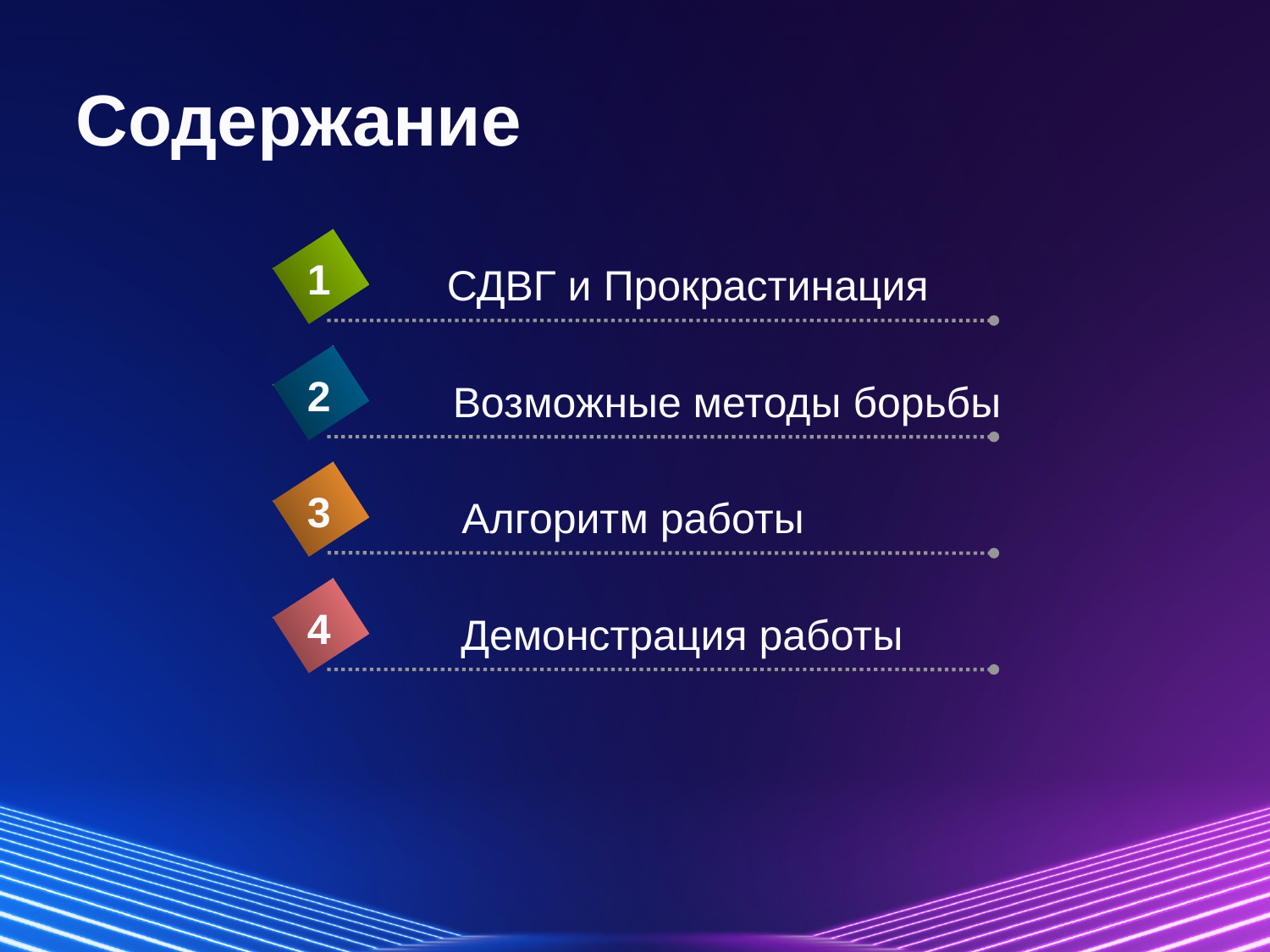

# Содержание

1
СДВГ и Прокрастинация

2
Возможные методы борьбы

3
Алгоритм работы

4
Демонстрация работы